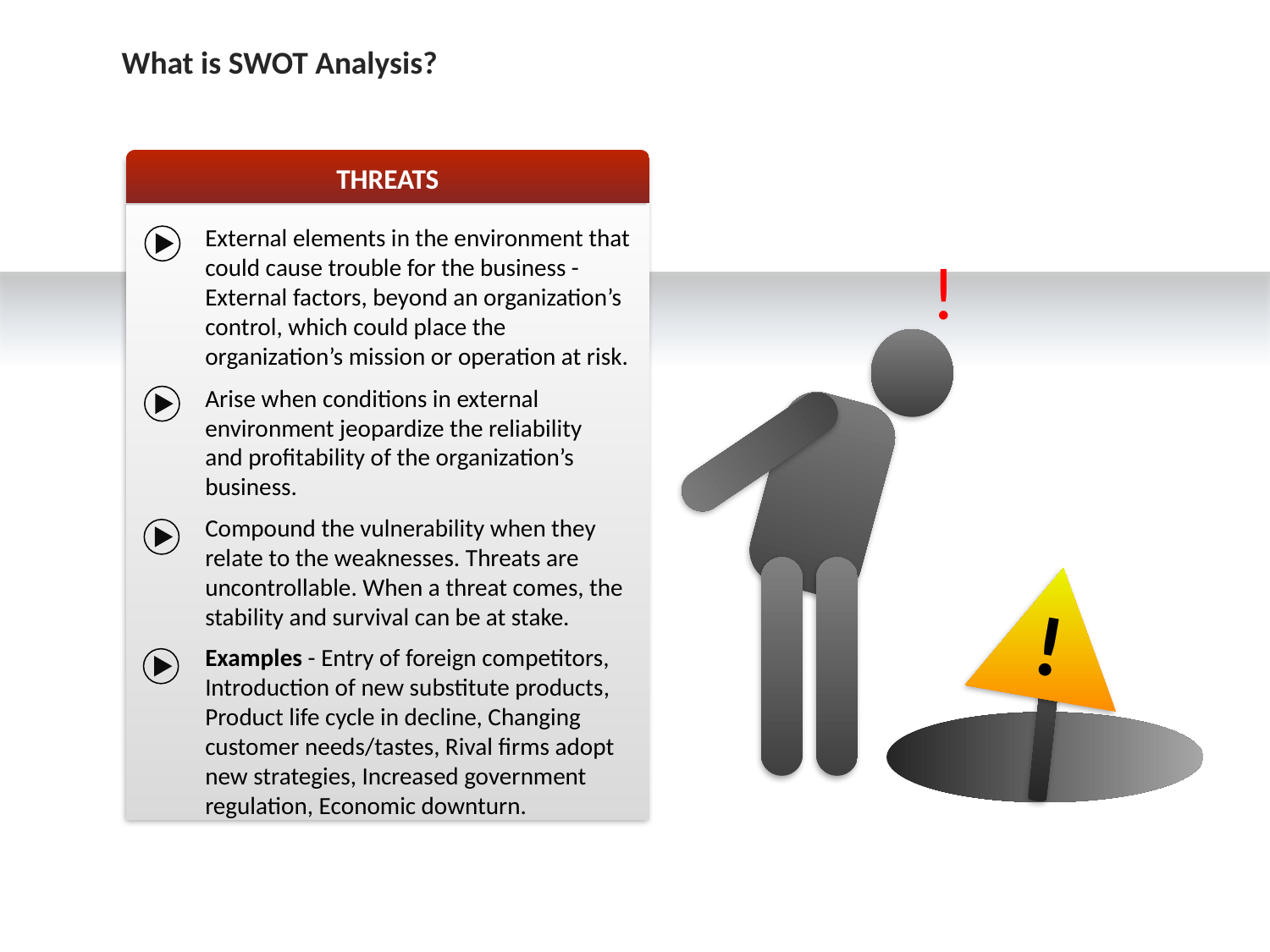

What is SWOT Analysis?
SWOT ANALYSIS - THREAT
THREATS

External elements in the environment that could cause trouble for the business - External factors, beyond an organization’s control, which could place the organization’s mission or operation at risk.

!

Arise when conditions in external environment jeopardize the reliability and profitability of the organization’s business.

Compound the vulnerability when they relate to the weaknesses. Threats are uncontrollable. When a threat comes, the stability and survival can be at stake.

!

Examples - Entry of foreign competitors, Introduction of new substitute products, Product life cycle in decline, Changing customer needs/tastes, Rival firms adopt new strategies, Increased government regulation, Economic downturn.